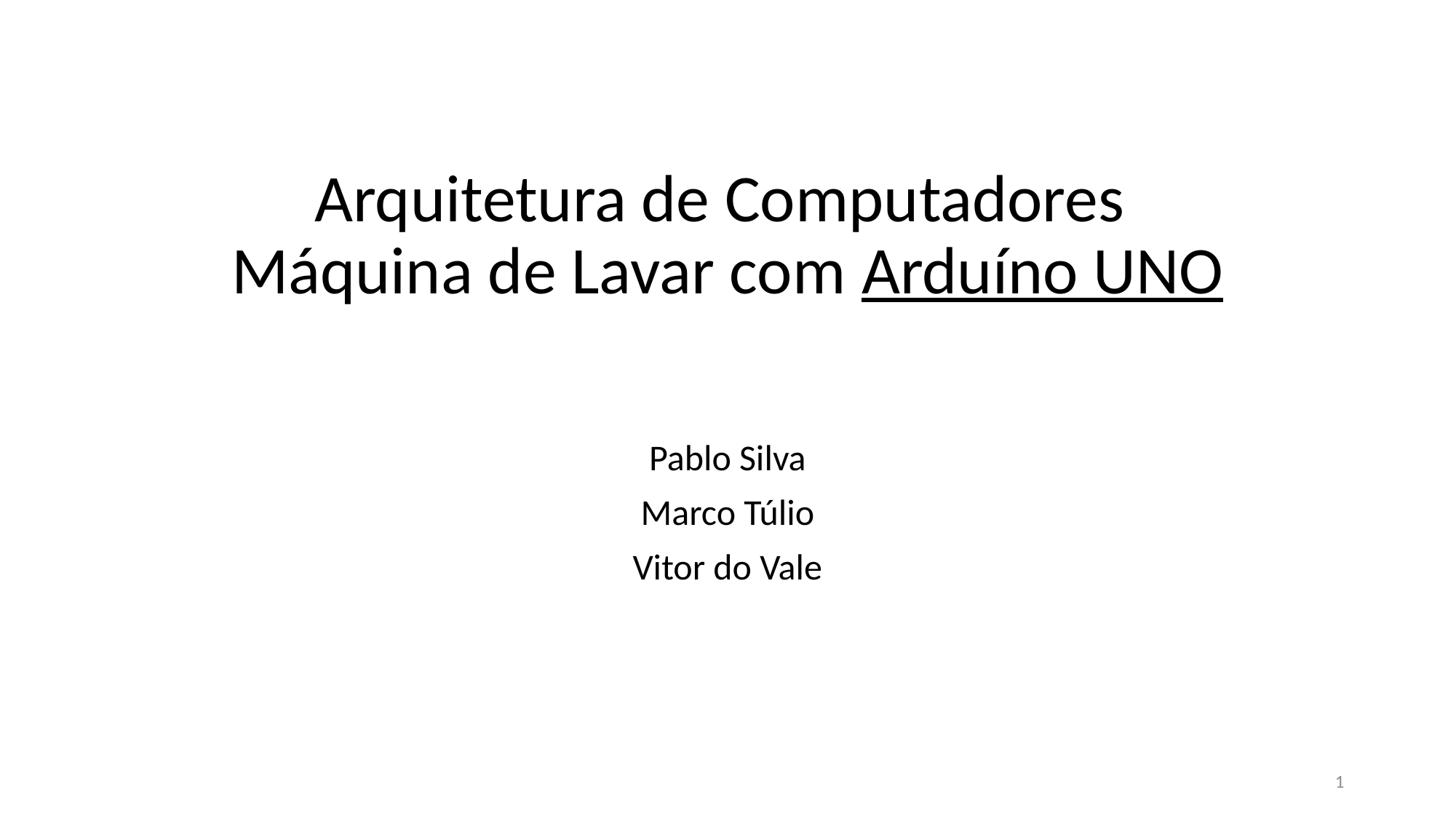

# Arquitetura de Computadores Máquina de Lavar com Arduíno UNO
Pablo Silva
Marco Túlio
Vitor do Vale
1